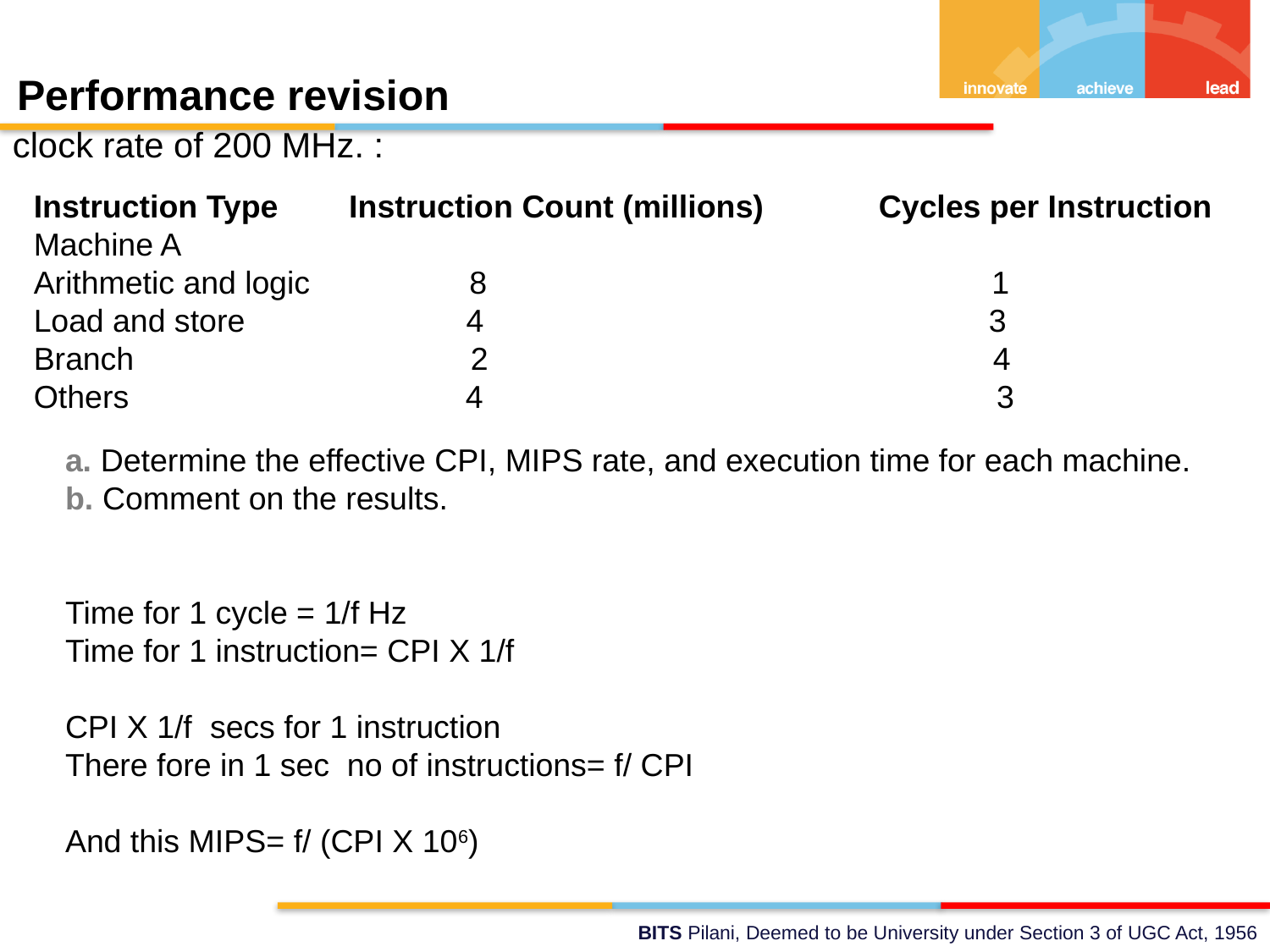

# Performance revision
clock rate of 200 MHz. :
Instruction Type        Instruction Count (millions)             Cycles per Instruction
Machine A
Arithmetic and logic                  8                                                         1
Load and store                         4                                                         3
Branch                                      2                                                         4
Others                                      4                                                          3

a. Determine the effective CPI, MIPS rate, and execution time for each machine.
b. Comment on the results.

Time for 1 cycle = 1/f Hz
Time for 1 instruction= CPI X 1/f

CPI X 1/f  secs for 1 instruction
There fore in 1 sec  no of instructions= f/ CPI

And this MIPS= f/ (CPI X 106)